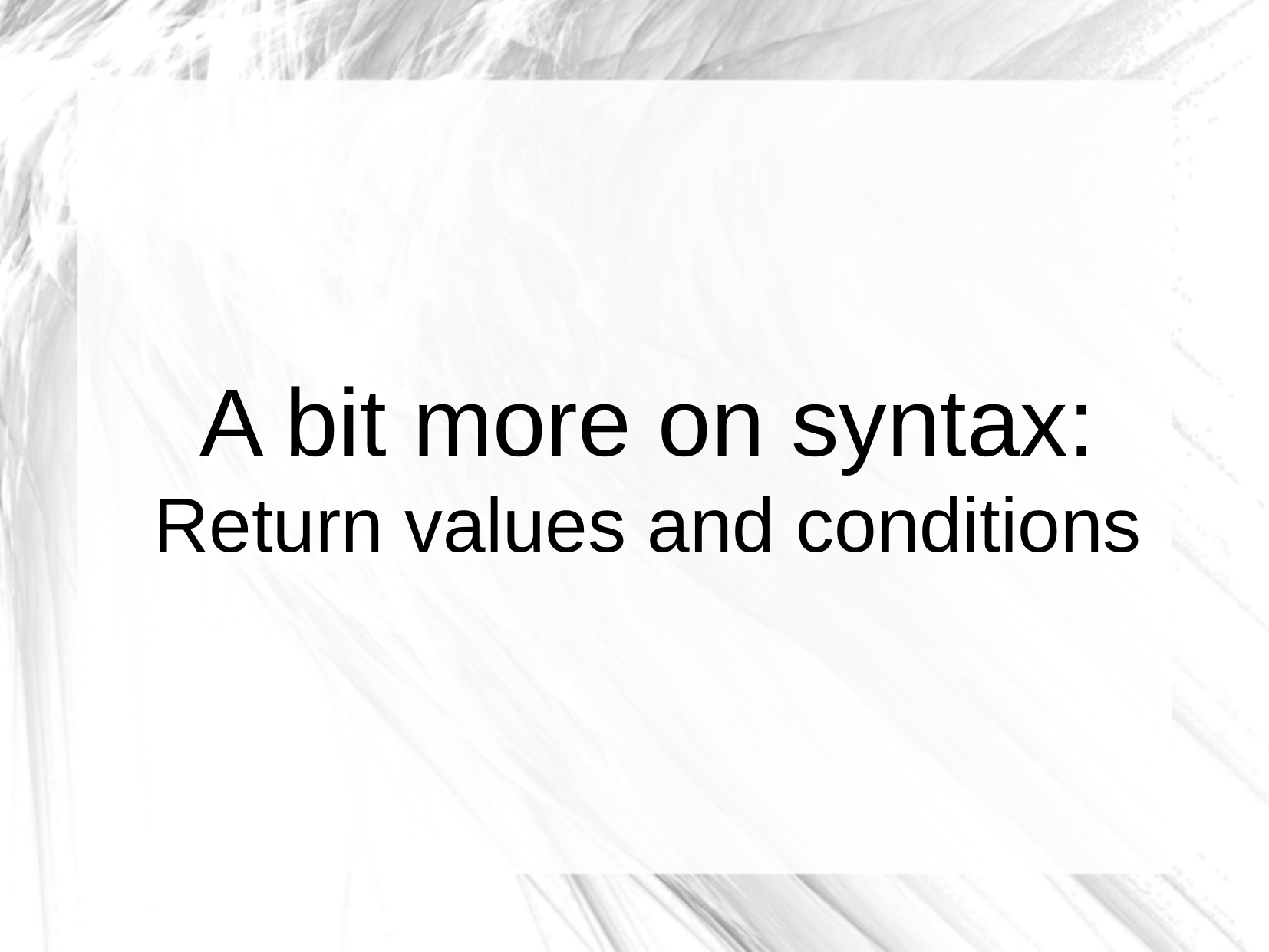

A bit more on syntax:
Return values and conditions